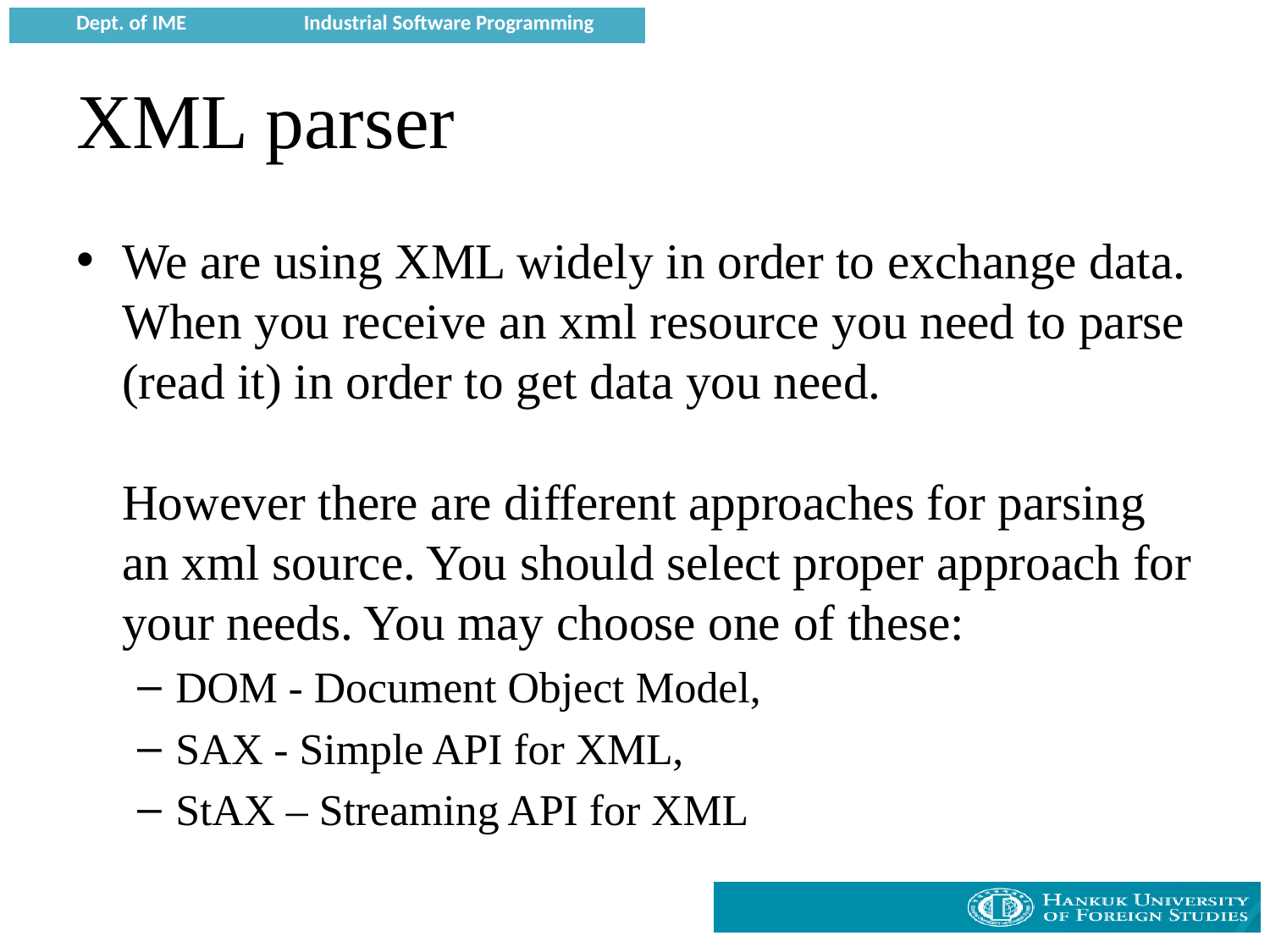

# XML parser
We are using XML widely in order to exchange data. When you receive an xml resource you need to parse (read it) in order to get data you need.
However there are different approaches for parsing an xml source. You should select proper approach for your needs. You may choose one of these:
DOM - Document Object Model,
SAX - Simple API for XML,
StAX – Streaming API for XML